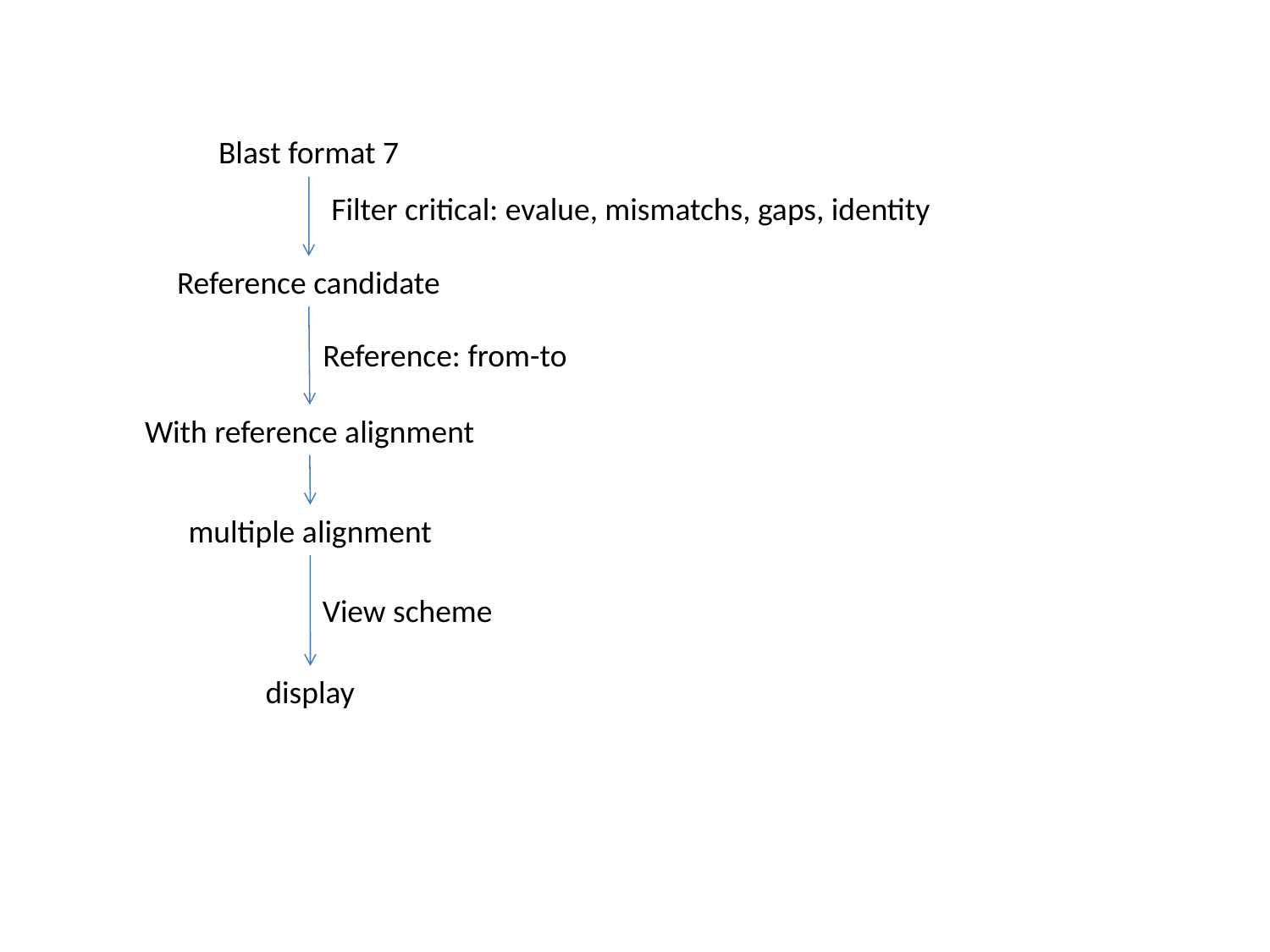

Blast format 7
Filter critical: evalue, mismatchs, gaps, identity
Reference candidate
Reference: from-to
With reference alignment
multiple alignment
View scheme
display